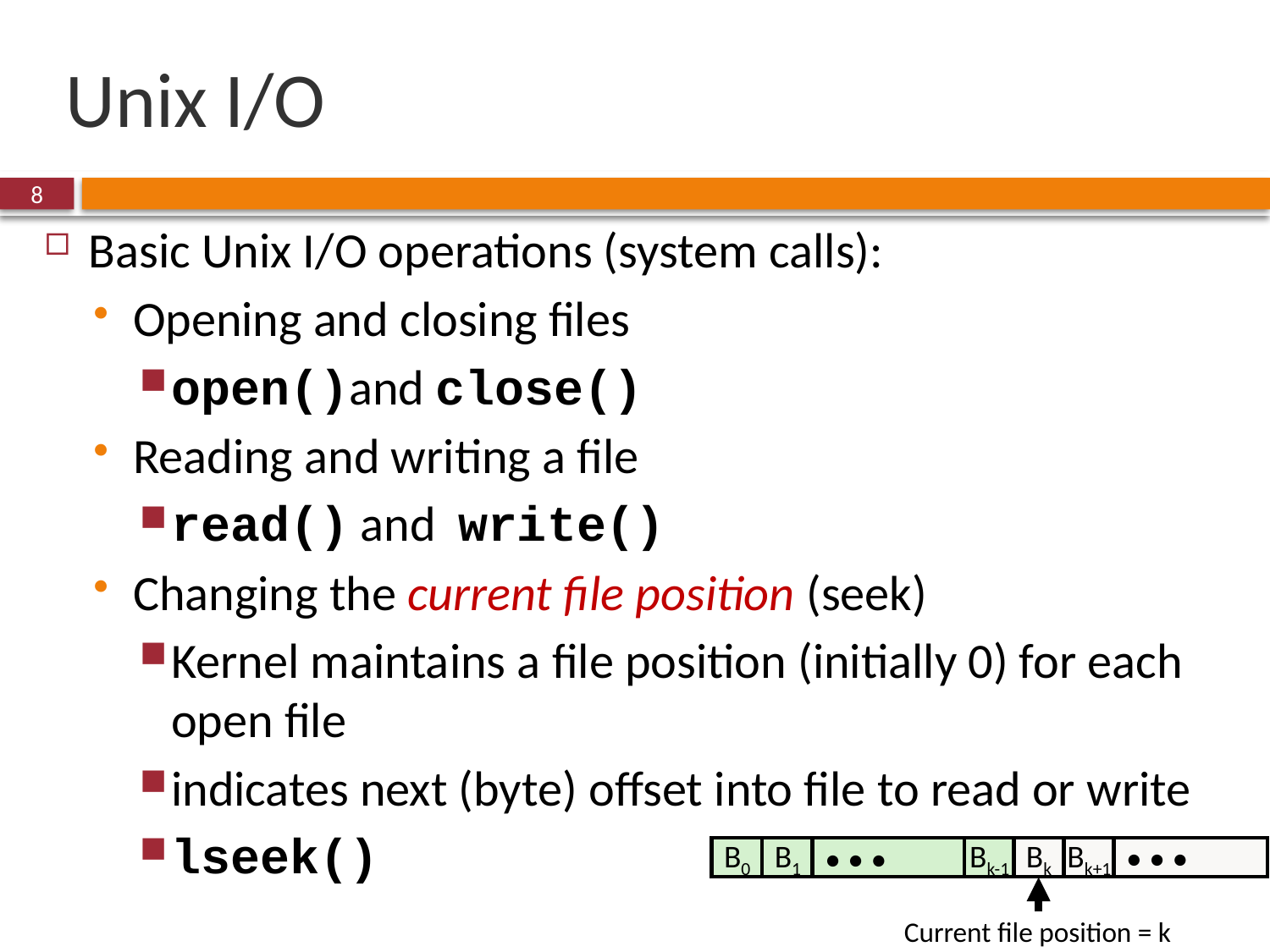

# Unix I/O
8
Basic Unix I/O operations (system calls):
Opening and closing files
open()and close()
Reading and writing a file
read() and  write()
Changing the current file position (seek)
Kernel maintains a file position (initially 0) for each open file
indicates next (byte) offset into file to read or write
lseek()
Bk
Bk+1
• • •
B0
B1
• • •
Bk-1

Current file position = k